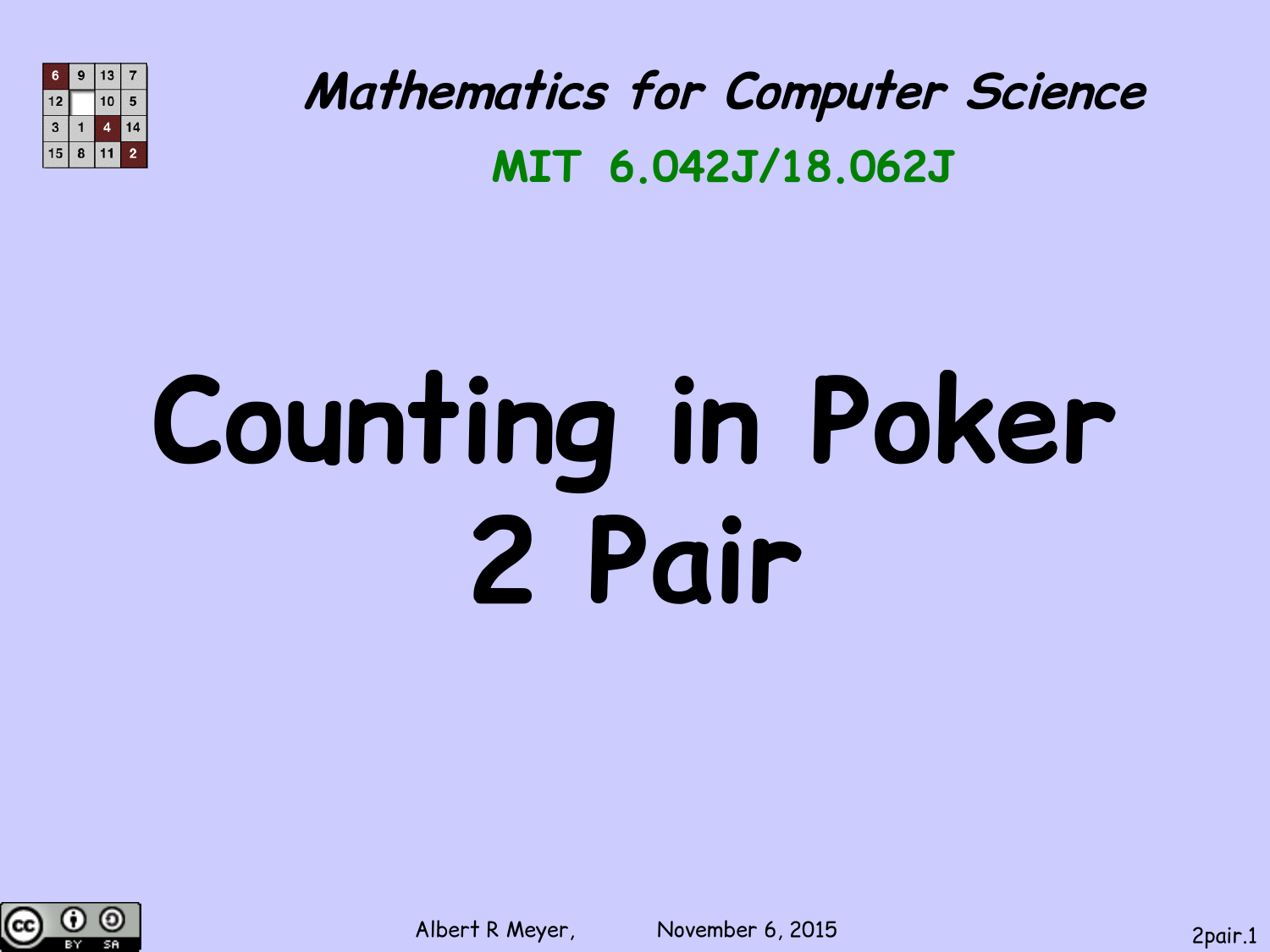

Mathematics for Computer Science
MIT 6.042J/18.062J
Counting in Poker
2 Pair
2pair.1